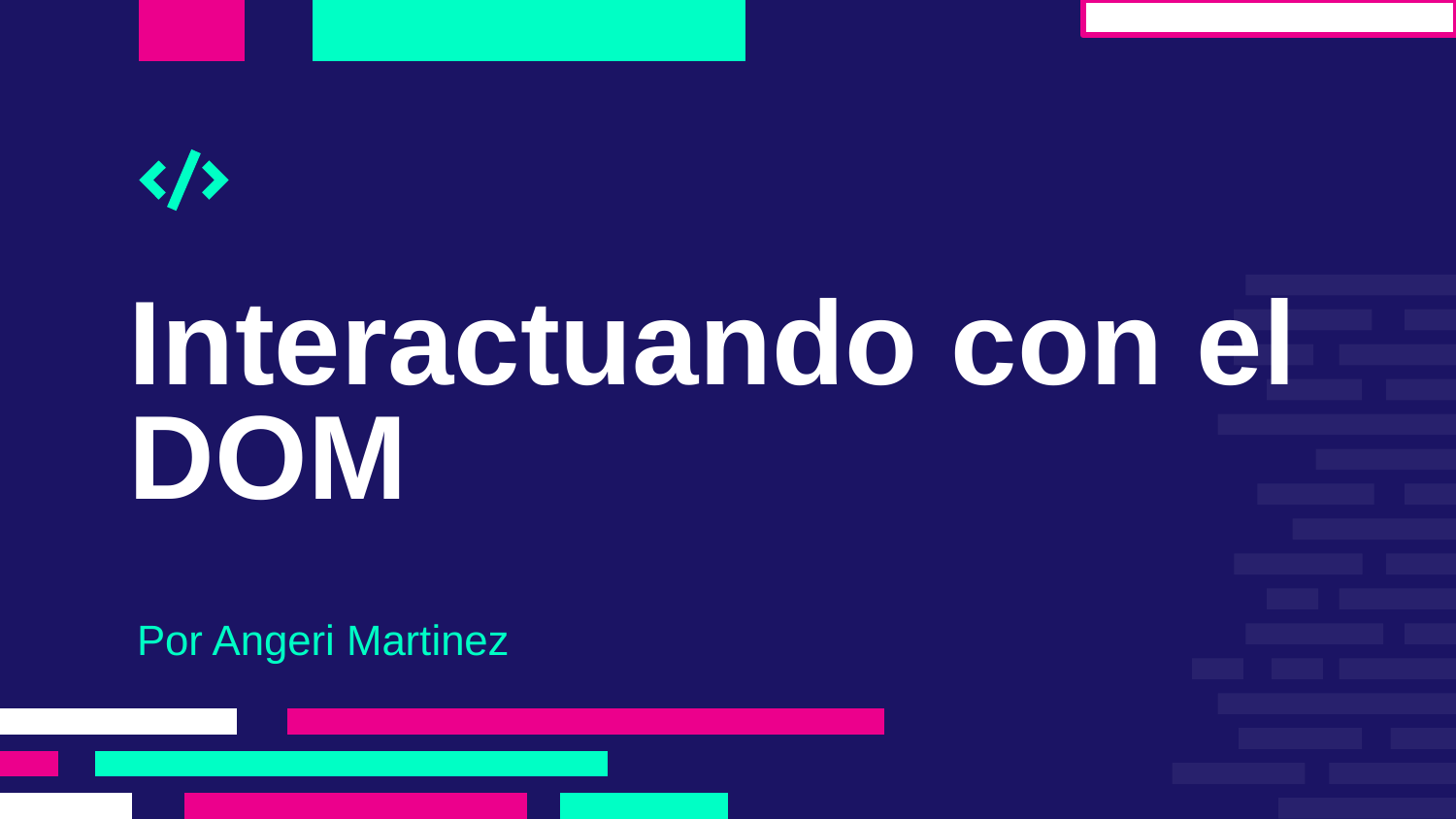

# Interactuando con el DOM

Por Angeri Martinez